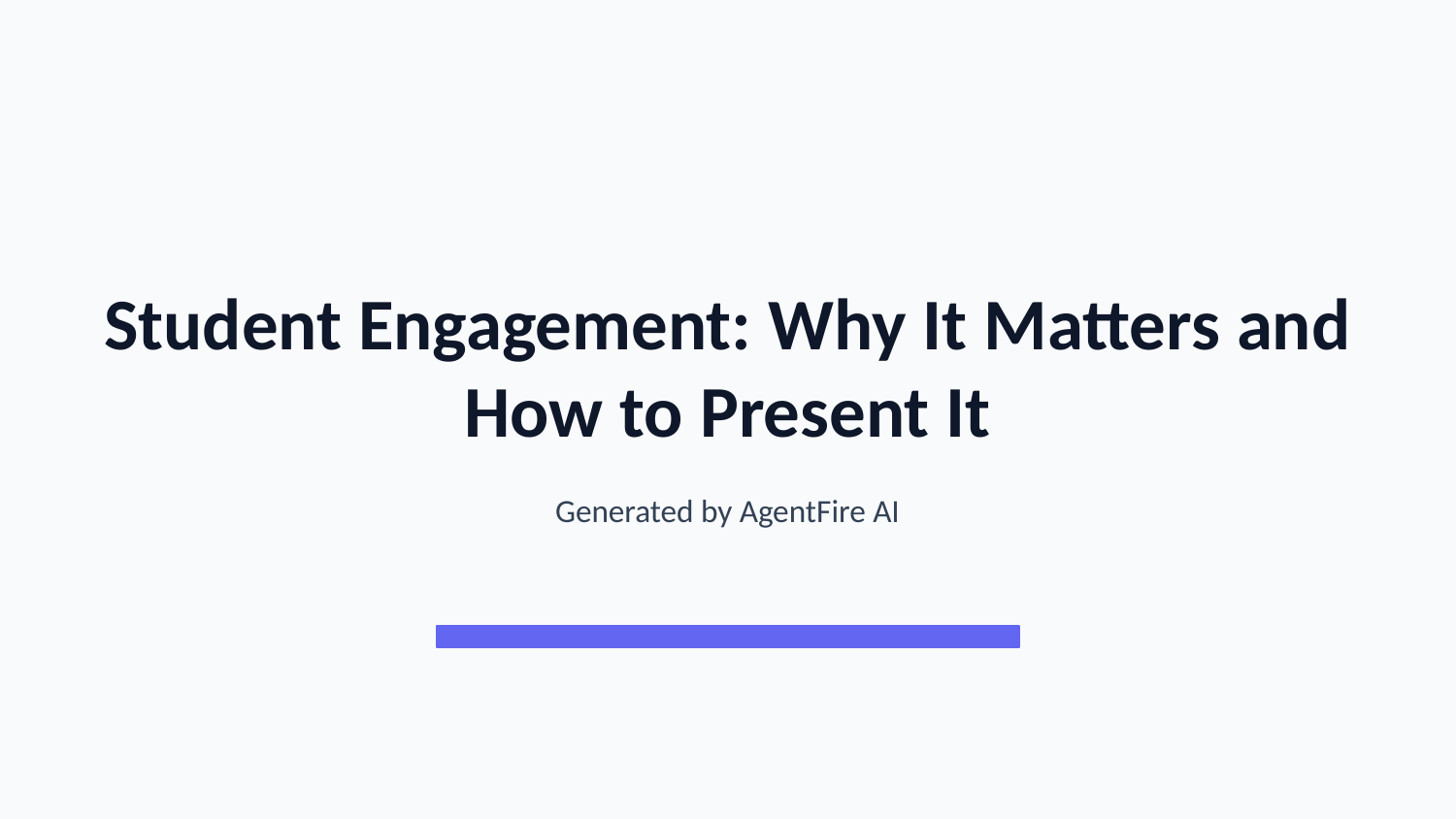

Student Engagement: Why It Matters and How to Present It
Generated by AgentFire AI